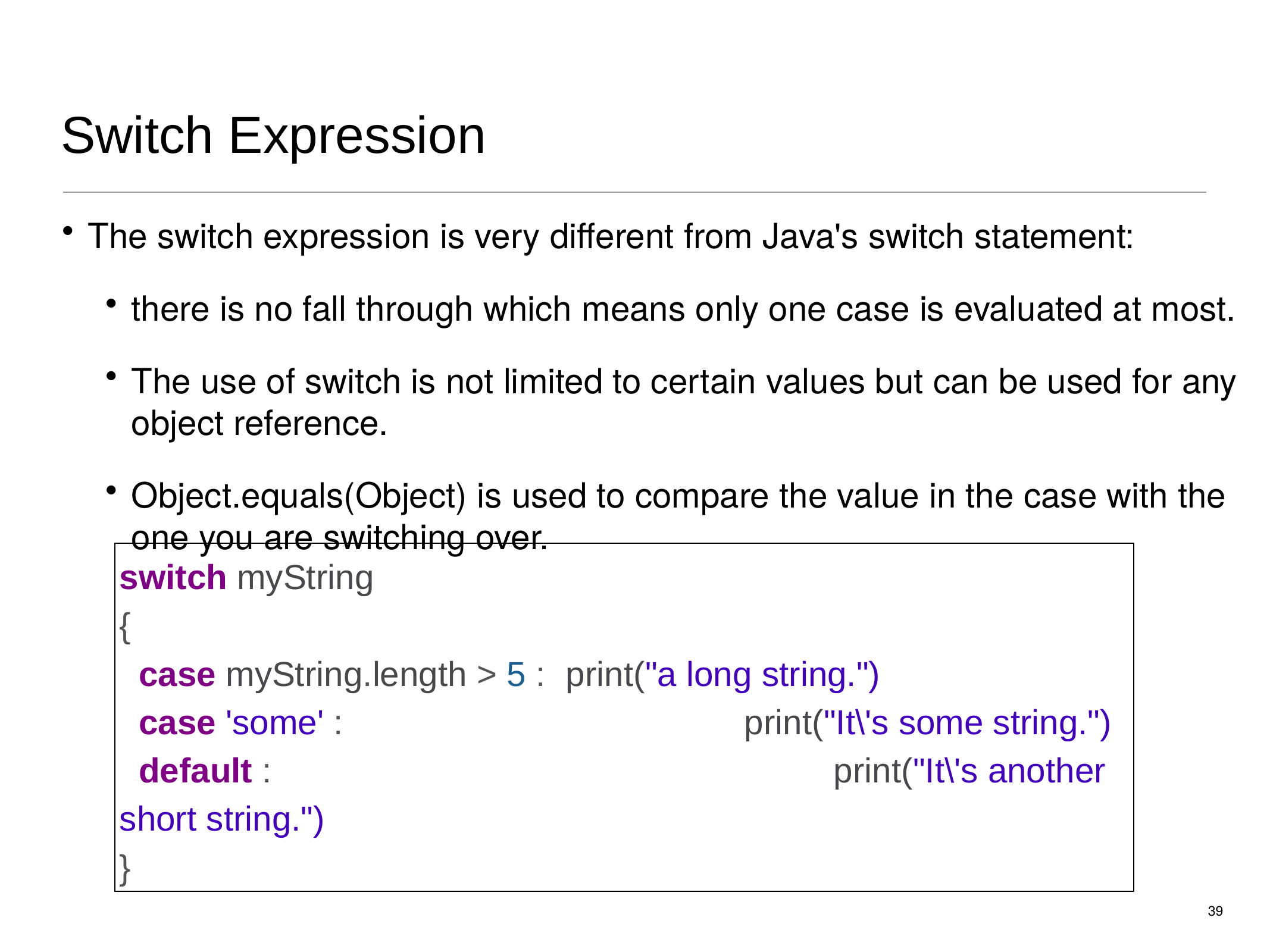

# Switch Expression
The switch expression is very different from Java's switch statement:
there is no fall through which means only one case is evaluated at most.
The use of switch is not limited to certain values but can be used for any object reference.
Object.equals(Object) is used to compare the value in the case with the one you are switching over.
switch myString
{
  case myString.length > 5 : 	print("a long string.")
  case 'some' :  					print("It\'s some string.")
  default : 							print("It\'s another short string.")
}
39